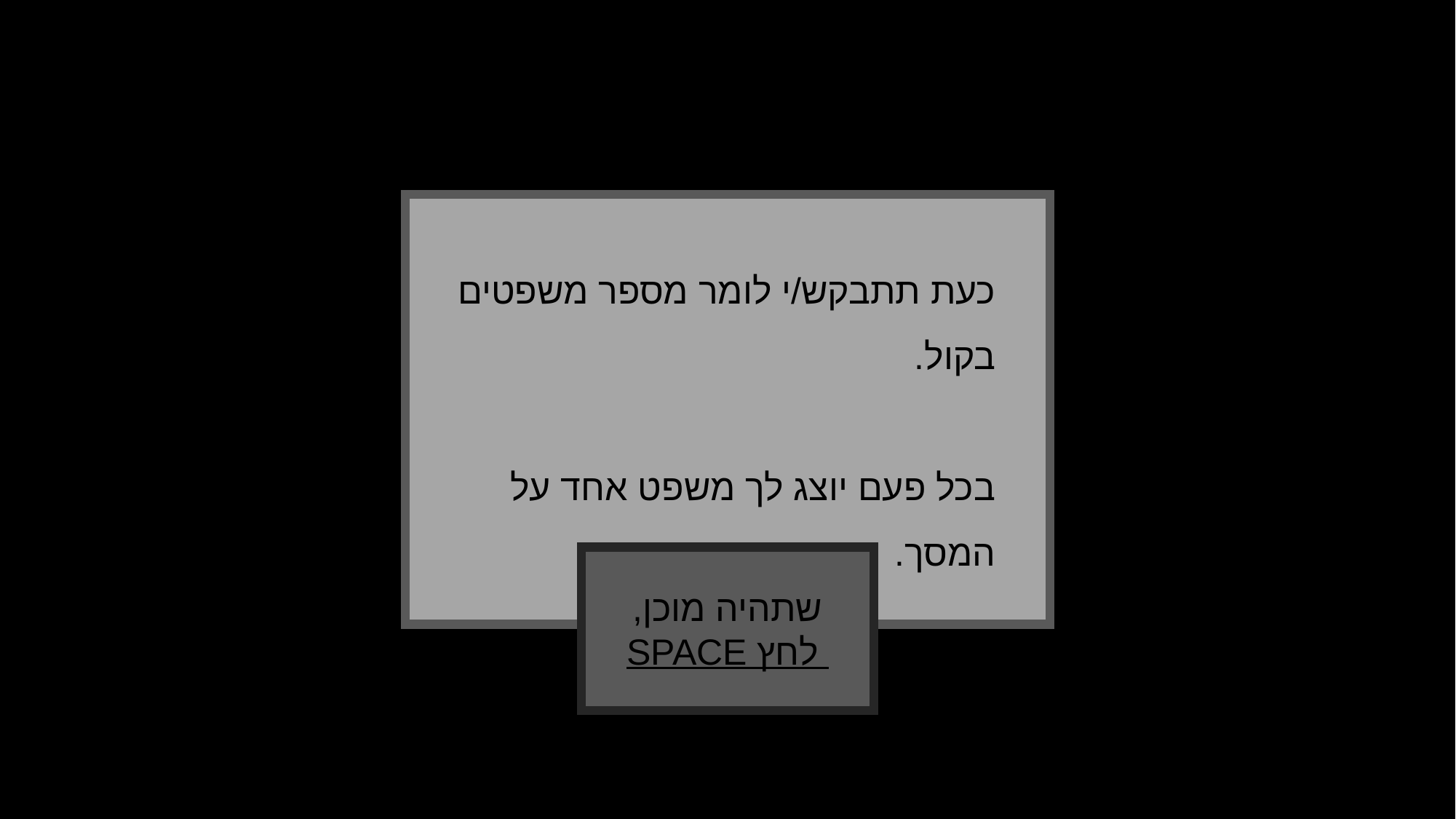

כעת תתבקש/י לומר מספר משפטים בקול.

בכל פעם יוצג לך משפט אחד על המסך.
שתהיה מוכן,
 לחץ SPACE